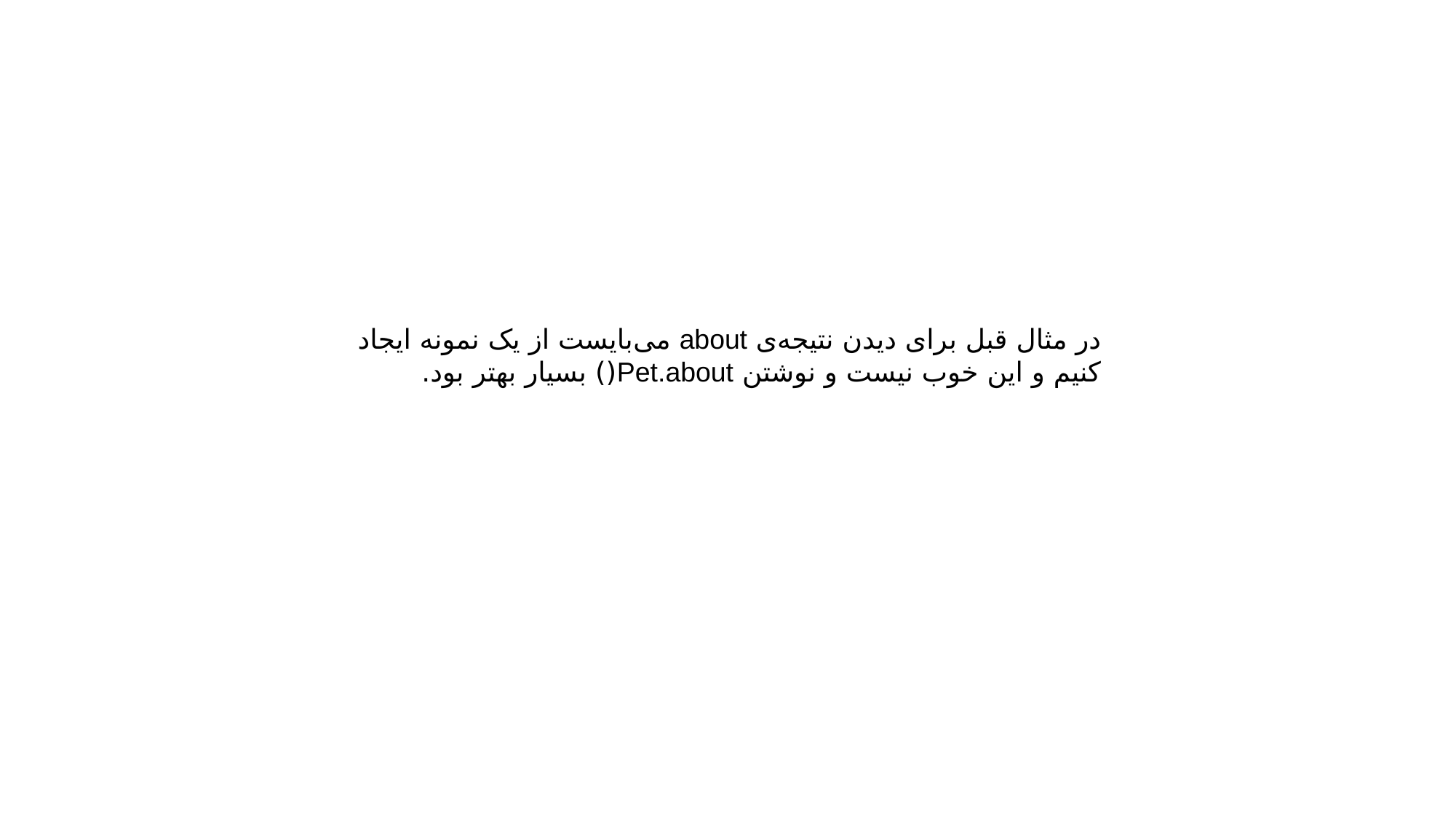

در مثال قبل برای دیدن نتیجه‌ی about می‌بایست از یک نمونه ایجاد کنیم و این خوب نیست و نوشتن Pet.about() بسیار بهتر بود.